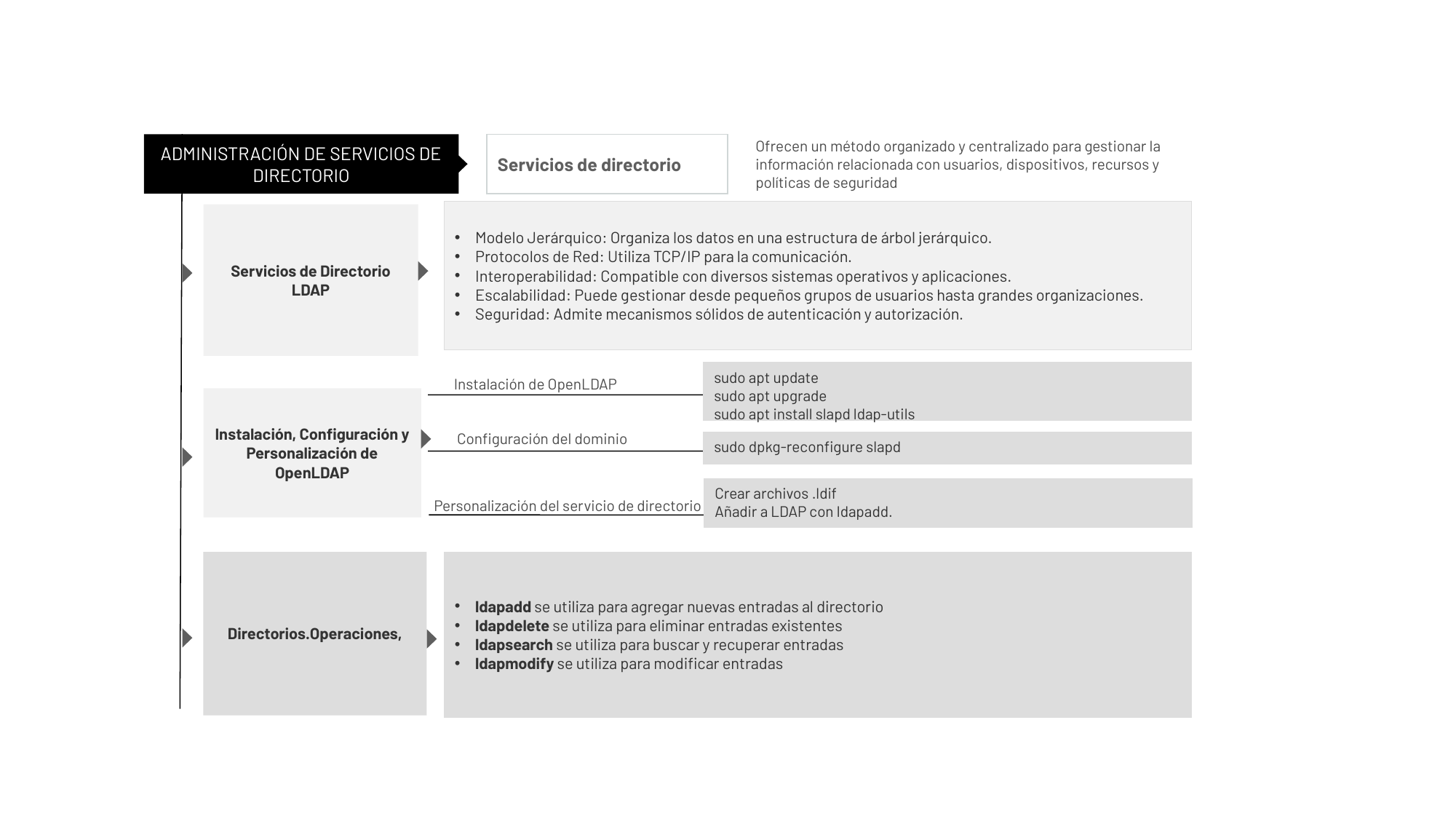

Ofrecen un método organizado y centralizado para gestionar la información relacionada con usuarios, dispositivos, recursos y políticas de seguridad

ADMINISTRACIÓN DE SERVICIOS DE DIRECTORIO
Servicios de directorio

Modelo Jerárquico: Organiza los datos en una estructura de árbol jerárquico.
Protocolos de Red: Utiliza TCP/IP para la comunicación.
Interoperabilidad: Compatible con diversos sistemas operativos y aplicaciones.
Escalabilidad: Puede gestionar desde pequeños grupos de usuarios hasta grandes organizaciones.
Seguridad: Admite mecanismos sólidos de autenticación y autorización.
Servicios de Directorio LDAP

sudo apt update
sudo apt upgrade
sudo apt install slapd ldap-utils

Instalación de OpenLDAP
Instalación, Configuración y Personalización de OpenLDAP

 Configuración del dominio
sudo dpkg-reconfigure slapd

Crear archivos .ldif
Añadir a LDAP con ldapadd.

Personalización del servicio de directorio

Directorios.Operaciones,
ldapadd se utiliza para agregar nuevas entradas al directorio
ldapdelete se utiliza para eliminar entradas existentes
ldapsearch se utiliza para buscar y recuperar entradas
ldapmodify se utiliza para modificar entradas